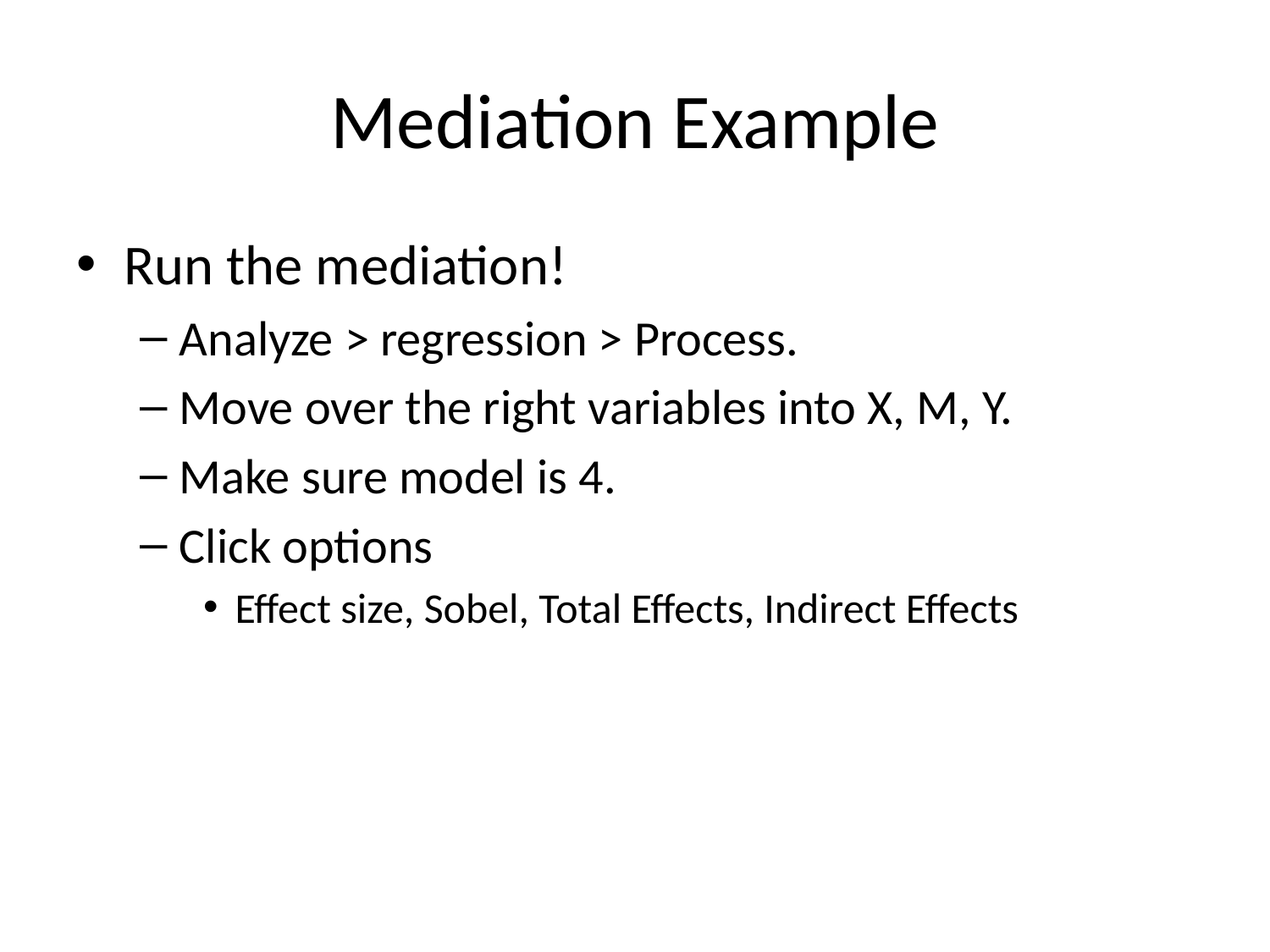

# Mediation Example
Run the mediation!
Analyze > regression > Process.
Move over the right variables into X, M, Y.
Make sure model is 4.
Click options
Effect size, Sobel, Total Effects, Indirect Effects